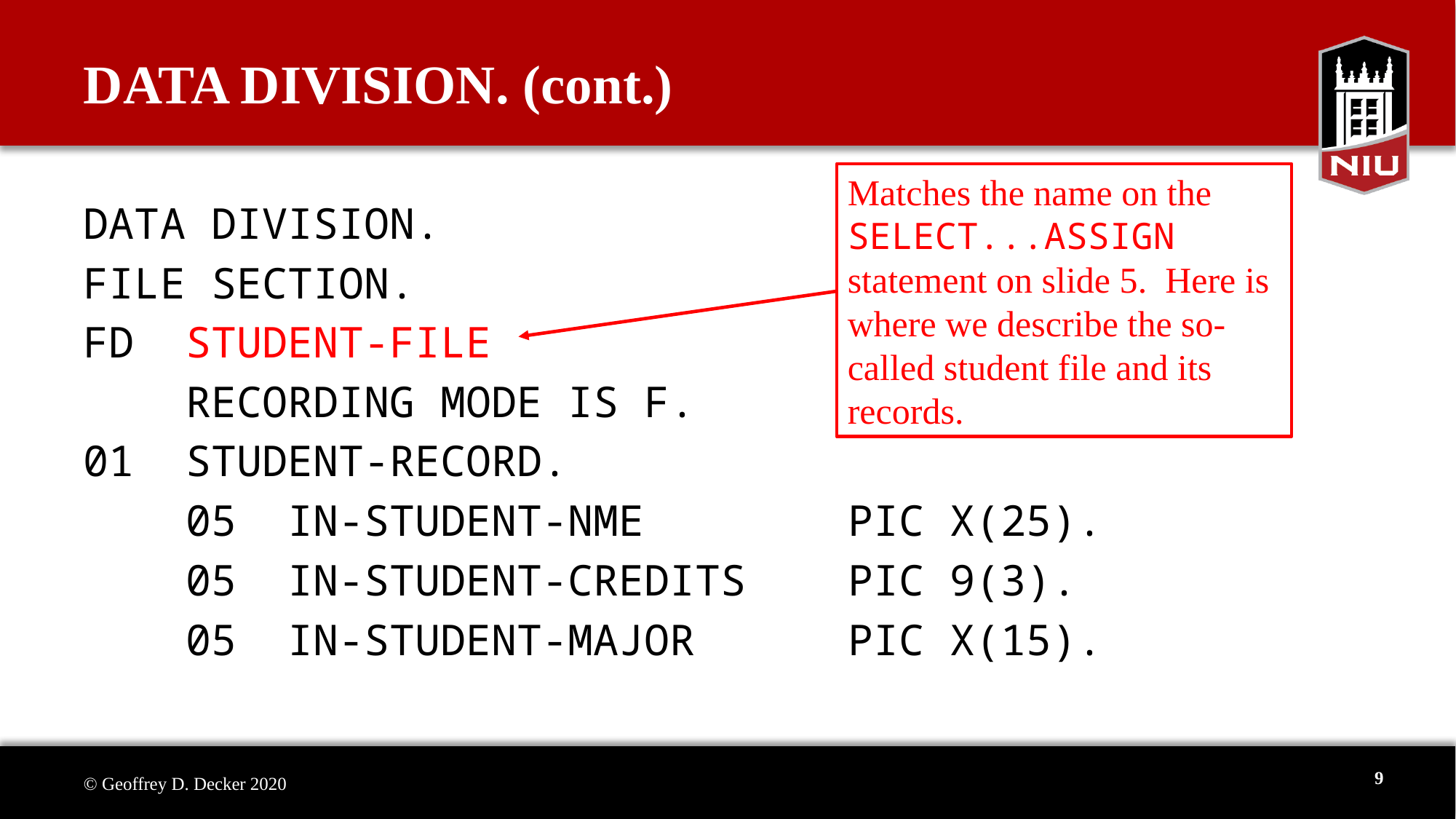

# DATA DIVISION. (cont.)
Matches the name on the SELECT...ASSIGN statement on slide 5.  Here is where we describe the so-called student file and its records.
DATA DIVISION.
FILE SECTION.
FD  STUDENT-FILE
    RECORDING MODE IS F.
01  STUDENT-RECORD.
    05  IN-STUDENT-NME        PIC X(25).
    05  IN-STUDENT-CREDITS    PIC 9(3).
    05  IN-STUDENT-MAJOR      PIC X(15).
9
© Geoffrey D. Decker 2020